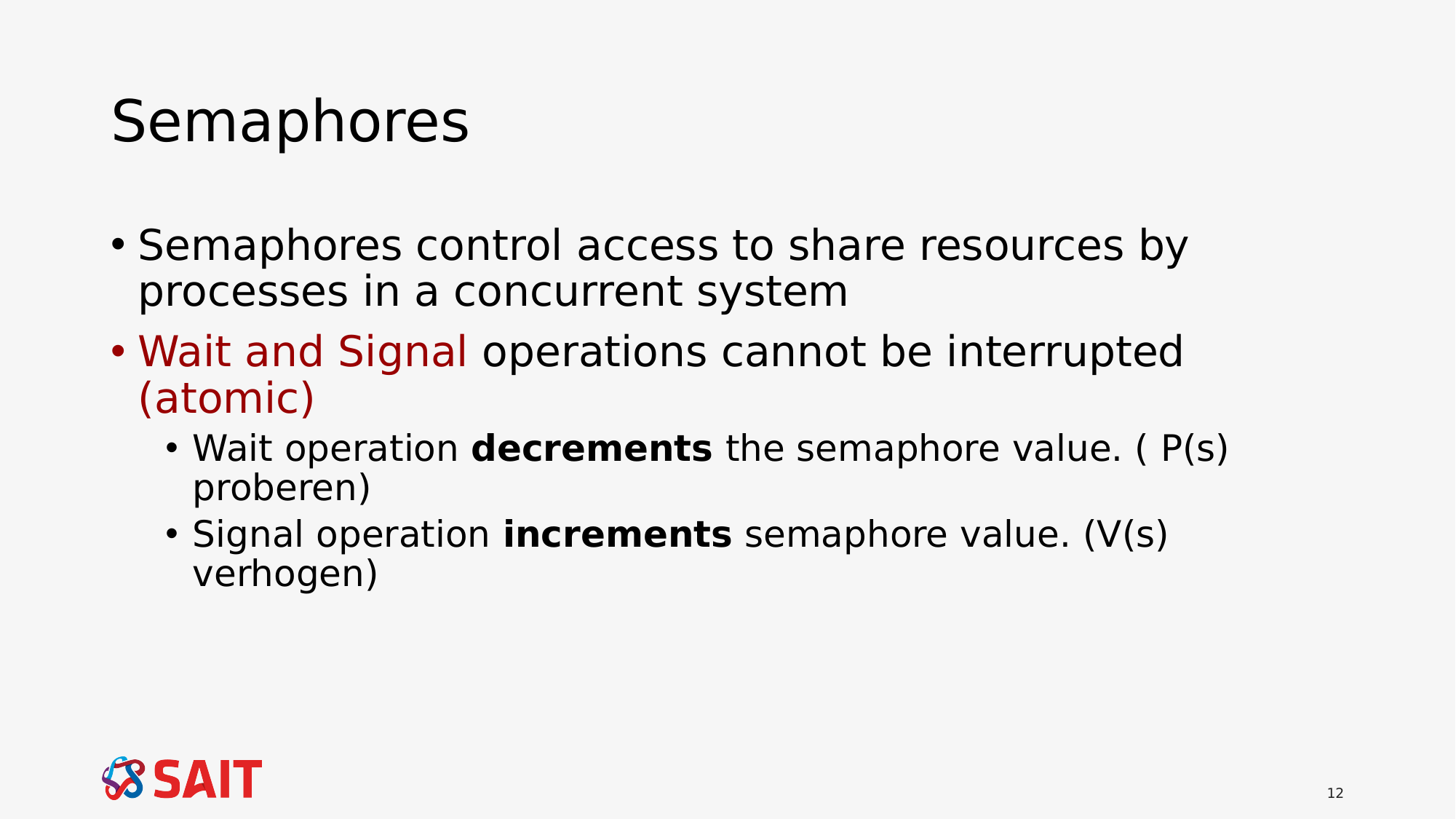

# Semaphores
Semaphores control access to share resources by processes in a concurrent system
Wait and Signal operations cannot be interrupted (atomic)
Wait operation decrements the semaphore value. ( P(s) proberen)
Signal operation increments semaphore value. (V(s) verhogen)
12